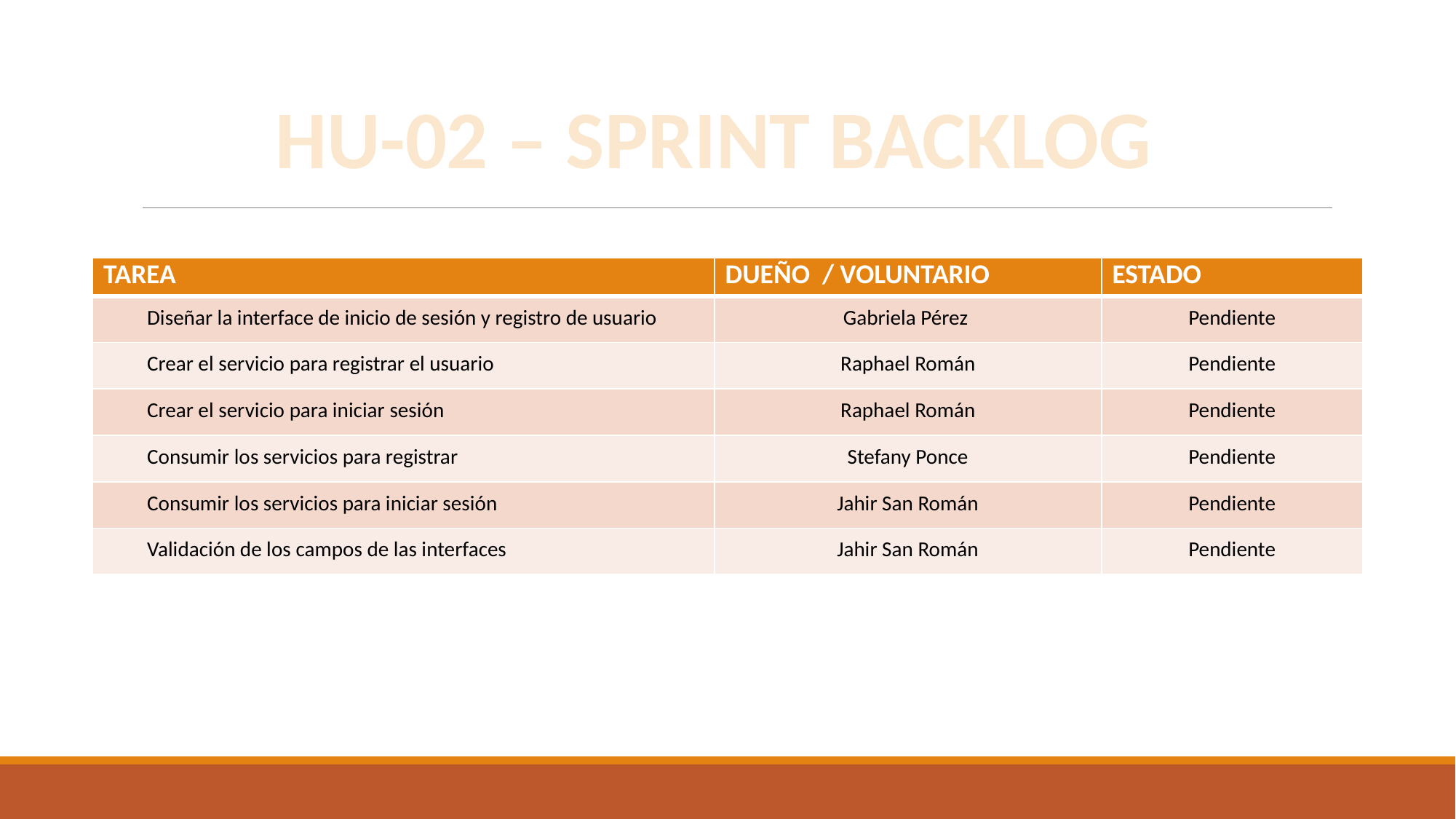

HU-02 – SPRINT BACKLOG
| TAREA | DUEÑO / VOLUNTARIO | ESTADO |
| --- | --- | --- |
| Diseñar la interface de inicio de sesión y registro de usuario | Gabriela Pérez | Pendiente |
| Crear el servicio para registrar el usuario | Raphael Román | Pendiente |
| Crear el servicio para iniciar sesión | Raphael Román | Pendiente |
| Consumir los servicios para registrar | Stefany Ponce | Pendiente |
| Consumir los servicios para iniciar sesión | Jahir San Román | Pendiente |
| Validación de los campos de las interfaces | Jahir San Román | Pendiente |